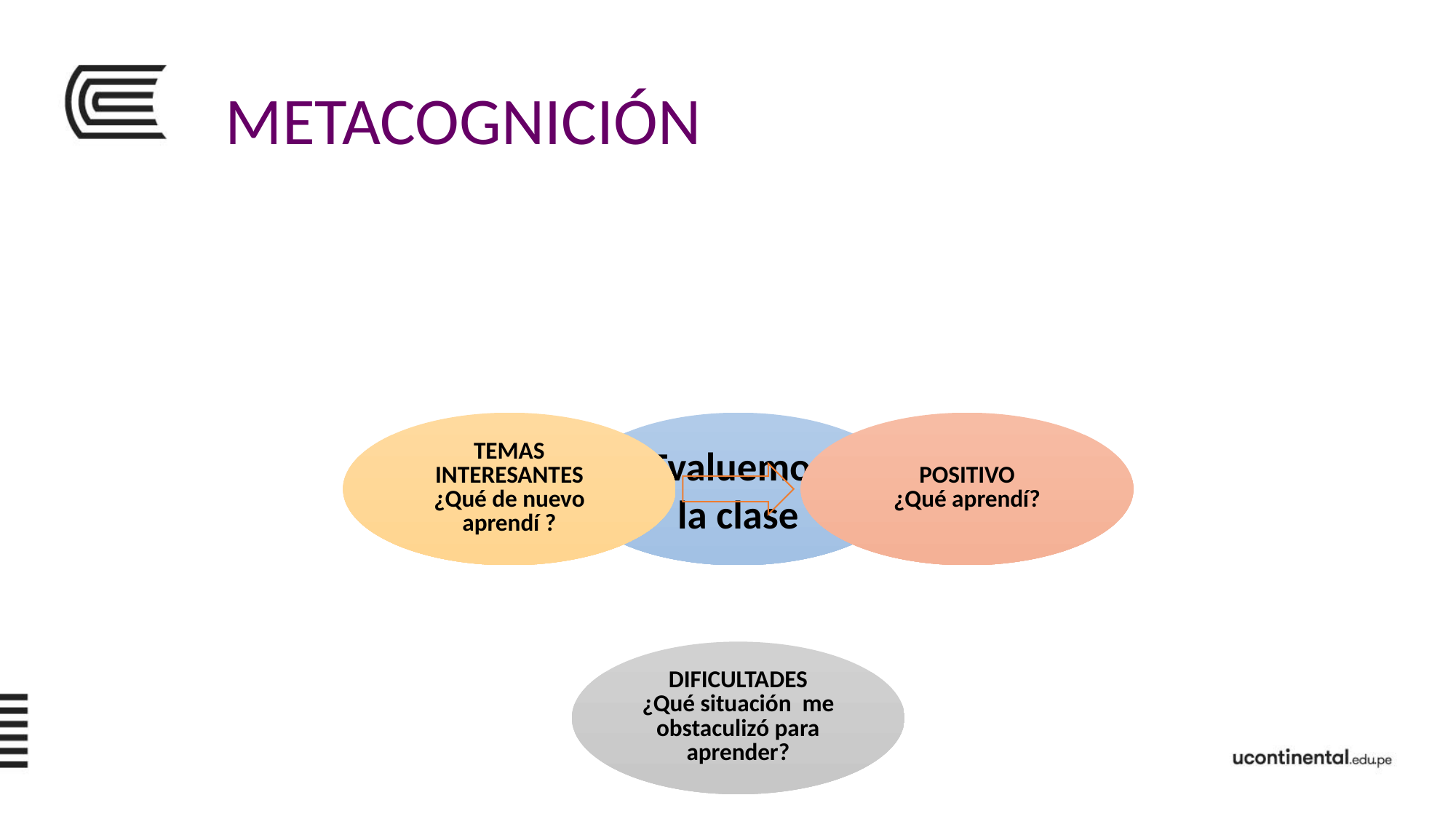

# METACOGNICIÓN
Evaluemos la clase
POSITIVO
¿Qué aprendí?
DIFICULTADES
¿Qué situación  me obstaculizó para aprender?
TEMAS INTERESANTES
¿Qué de nuevo aprendí ?